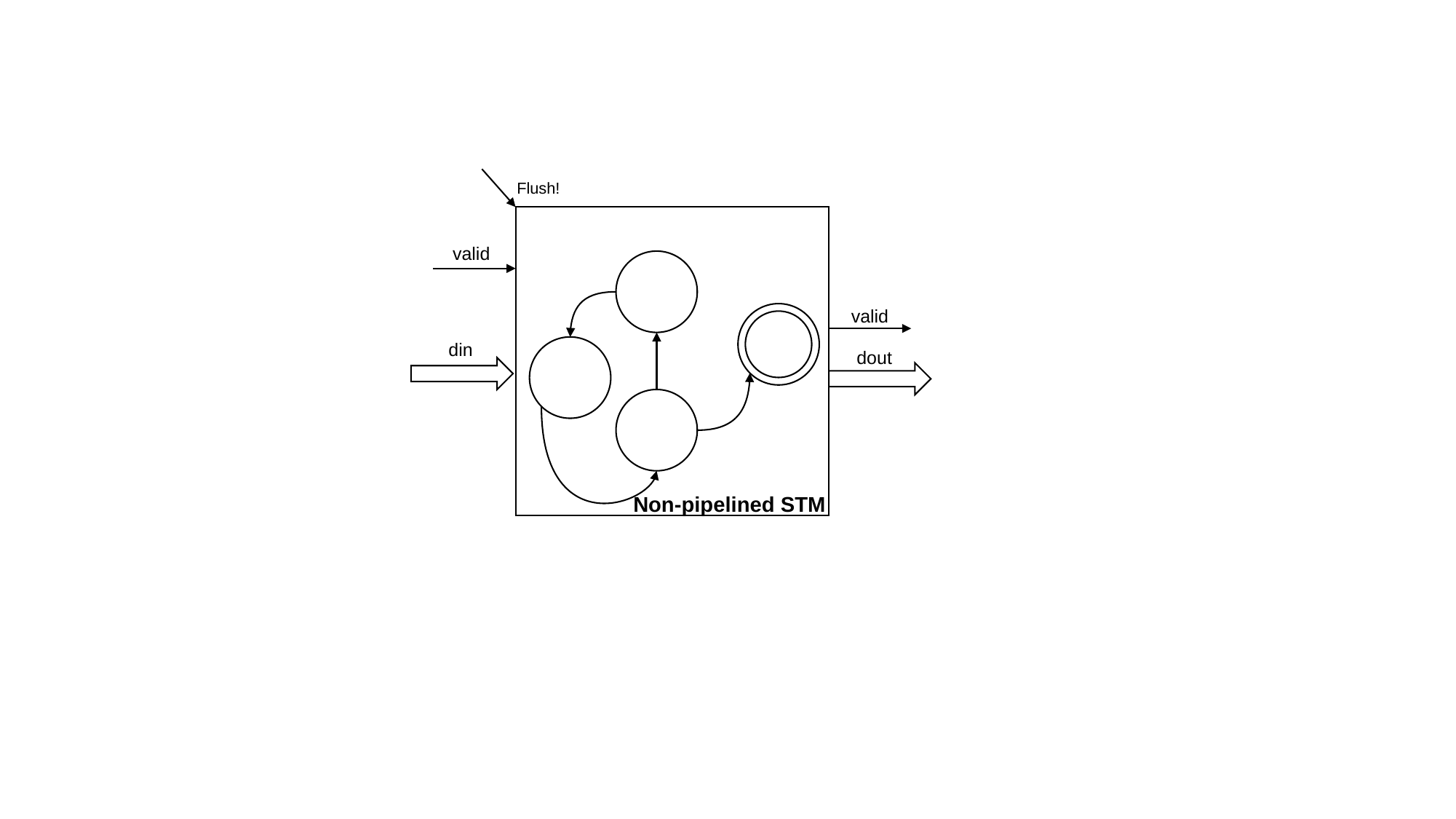

Flush!

valid

valid

din

dout

Non-pipelined STM